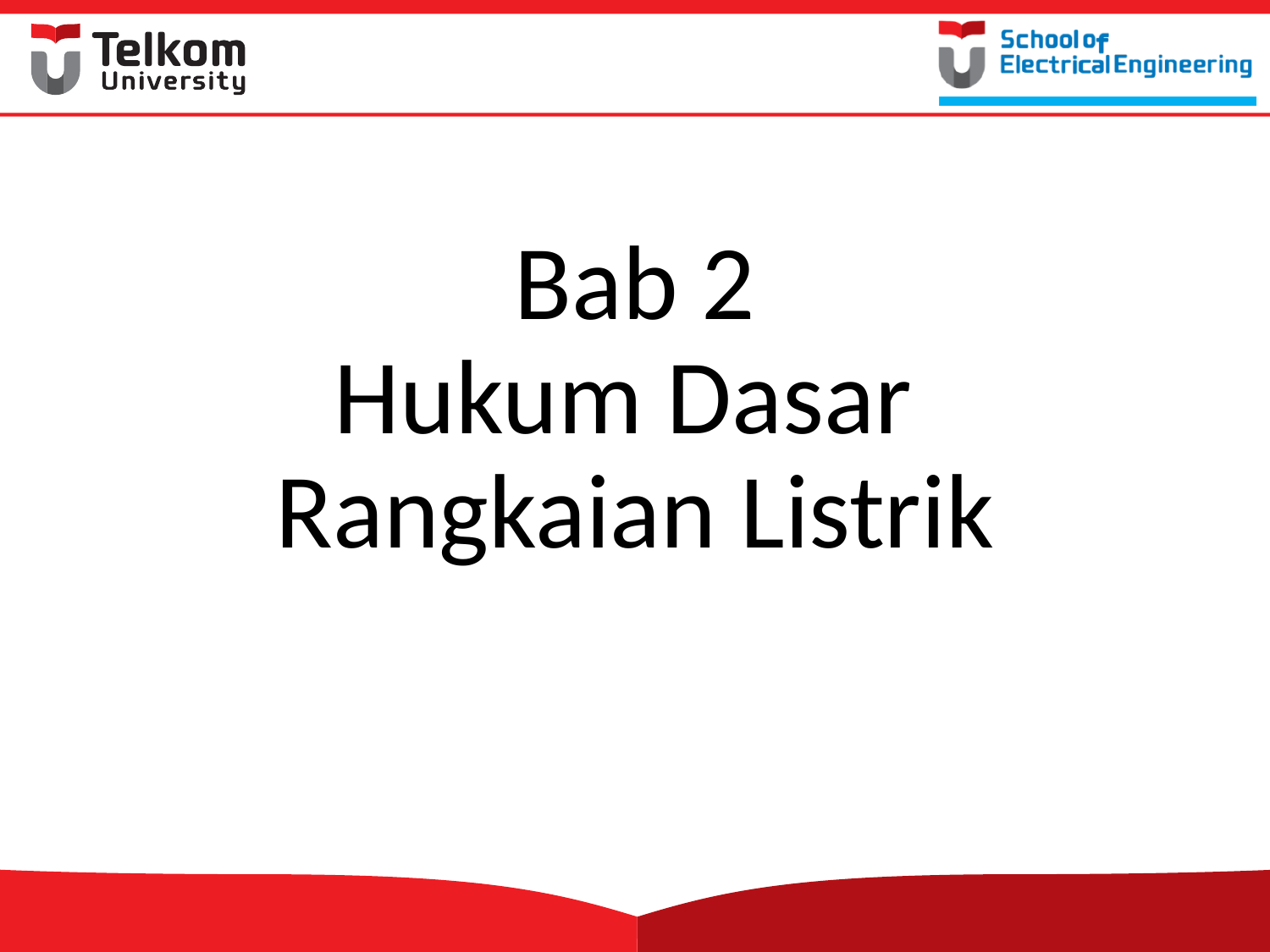

# Bab 2 Hukum Dasar Rangkaian Listrik